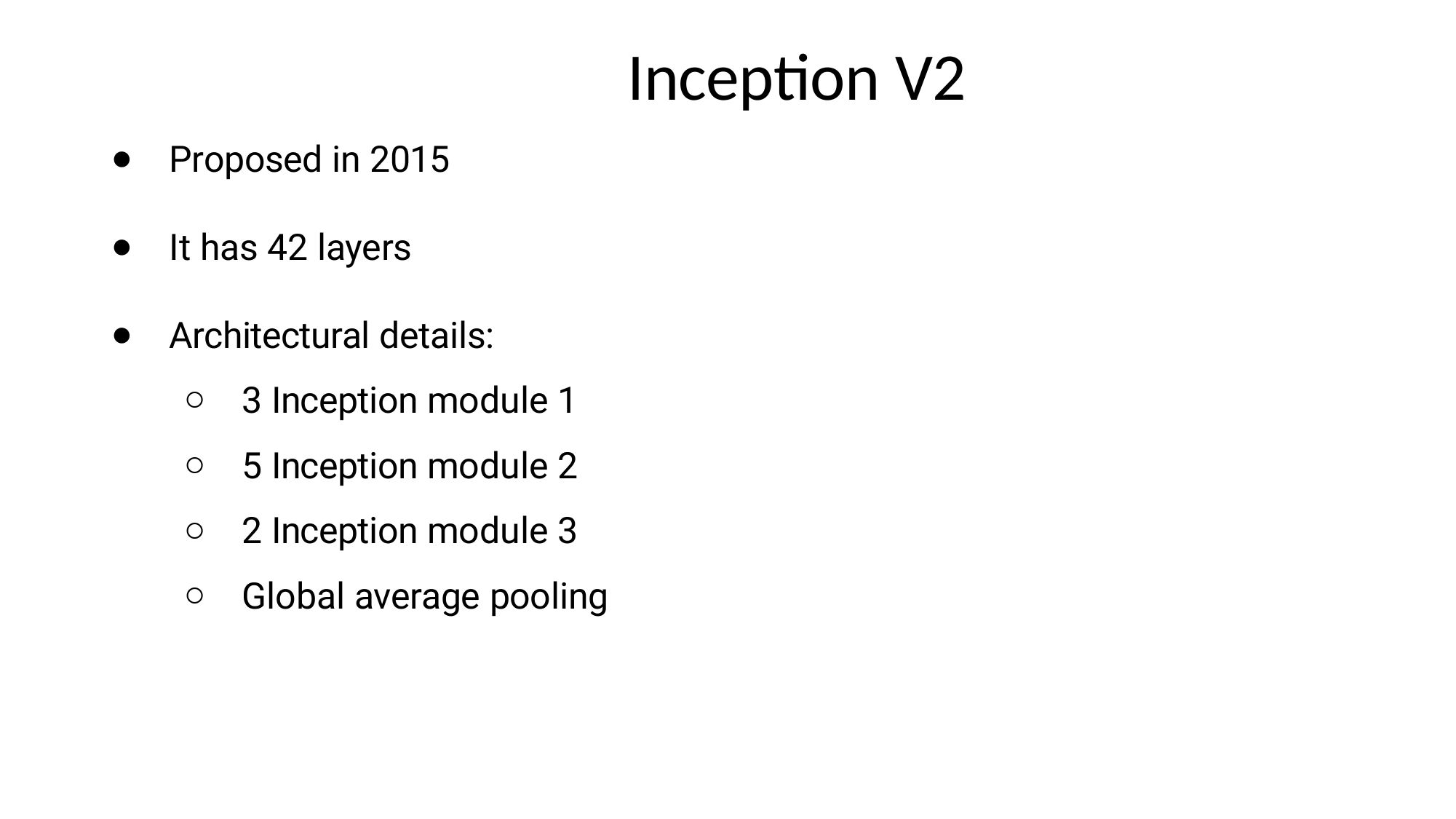

# Inception V2
Proposed in 2015

It has 42 layers

Architectural details:
3 Inception module 1
5 Inception module 2
2 Inception module 3
Global average pooling